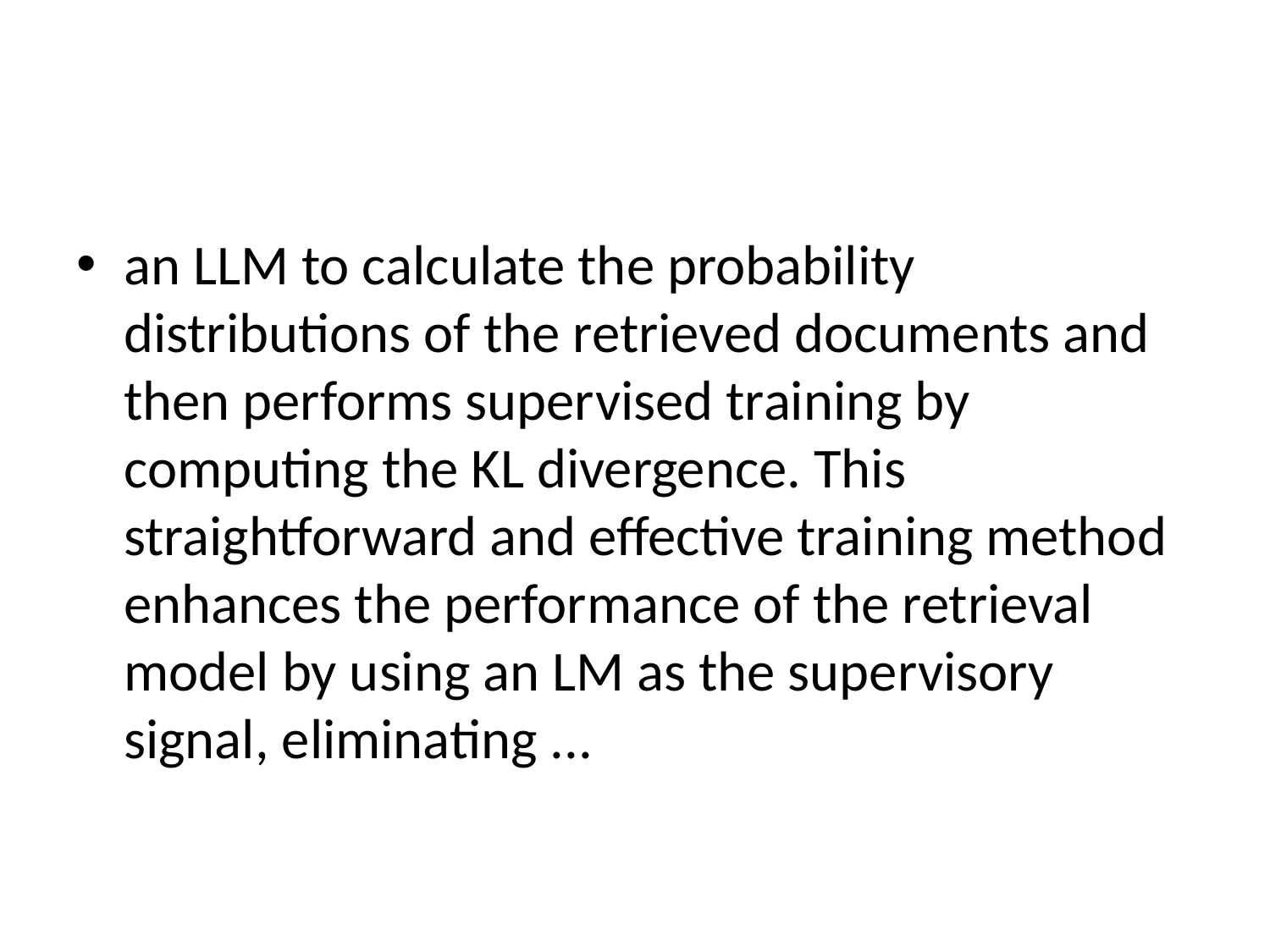

#
an LLM to calculate the probability distributions of the retrieved documents and then performs supervised training by computing the KL divergence. This straightforward and effective training method enhances the performance of the retrieval model by using an LM as the supervisory signal, eliminating ...